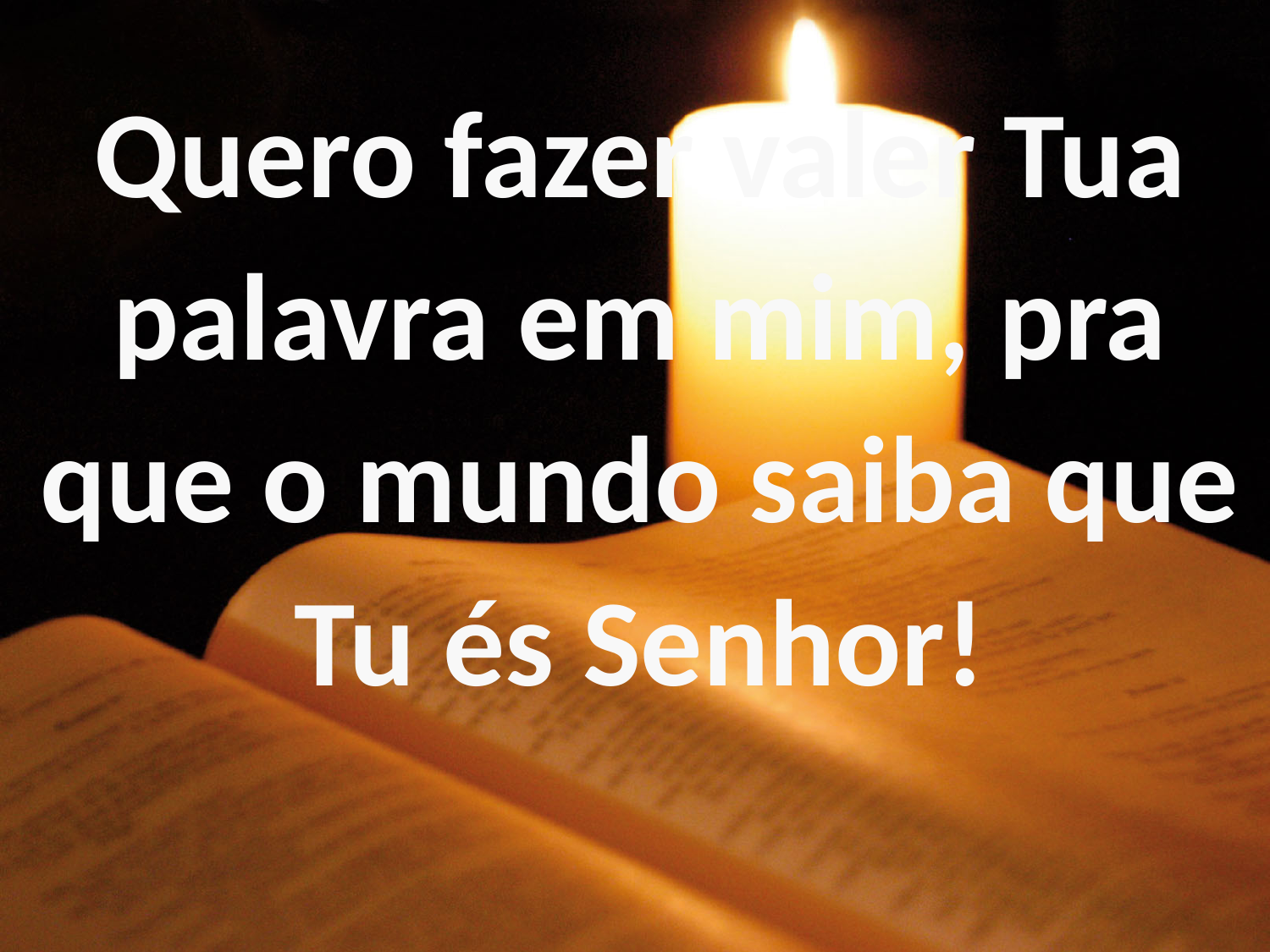

Quero fazer valer Tua palavra em mim, pra que o mundo saiba que Tu és Senhor!